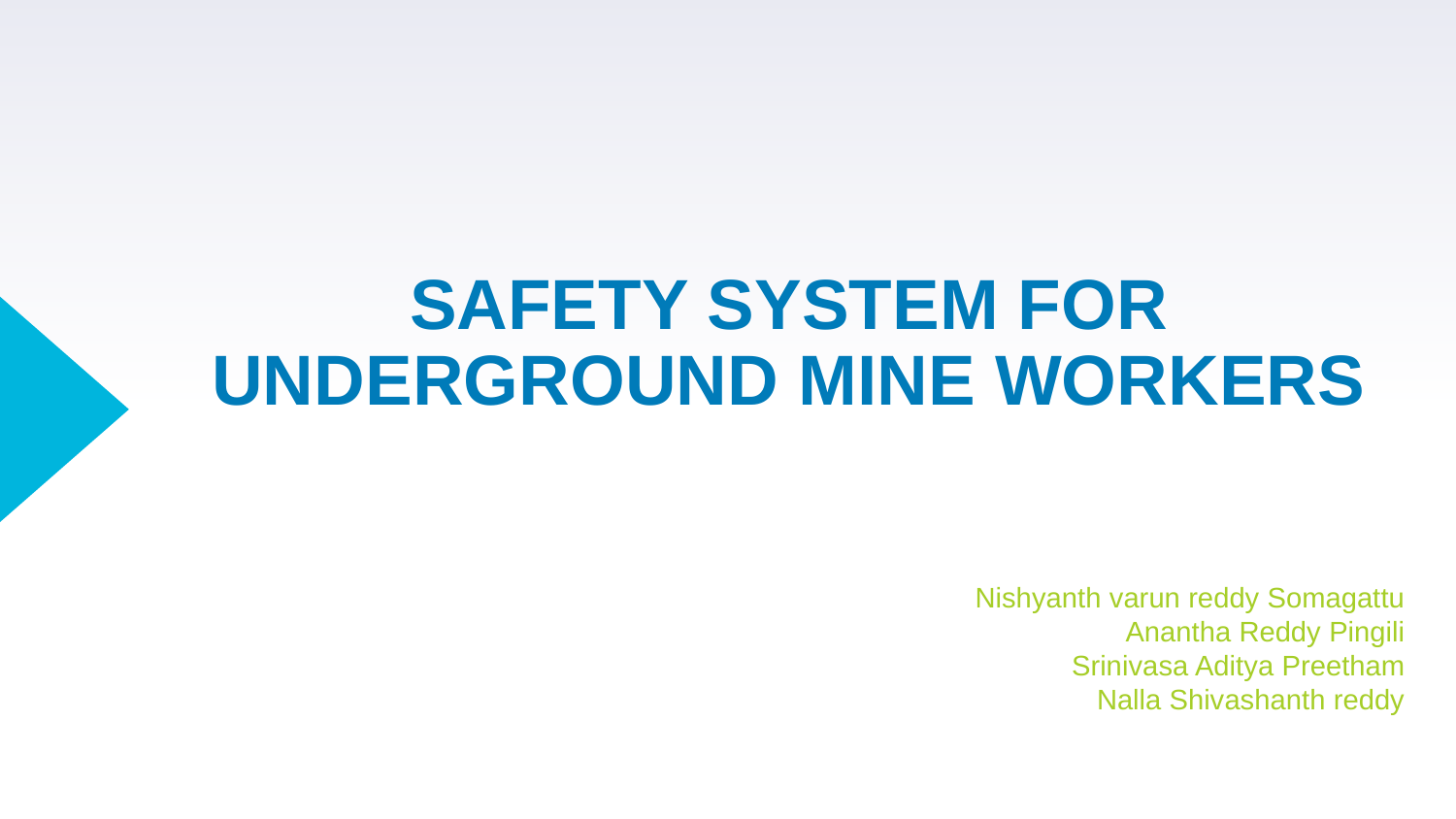

# SAFETY SYSTEM FOR UNDERGROUND MINE WORKERS

Nishyanth varun reddy Somagattu
Anantha Reddy Pingili
Srinivasa Aditya Preetham
Nalla Shivashanth reddy